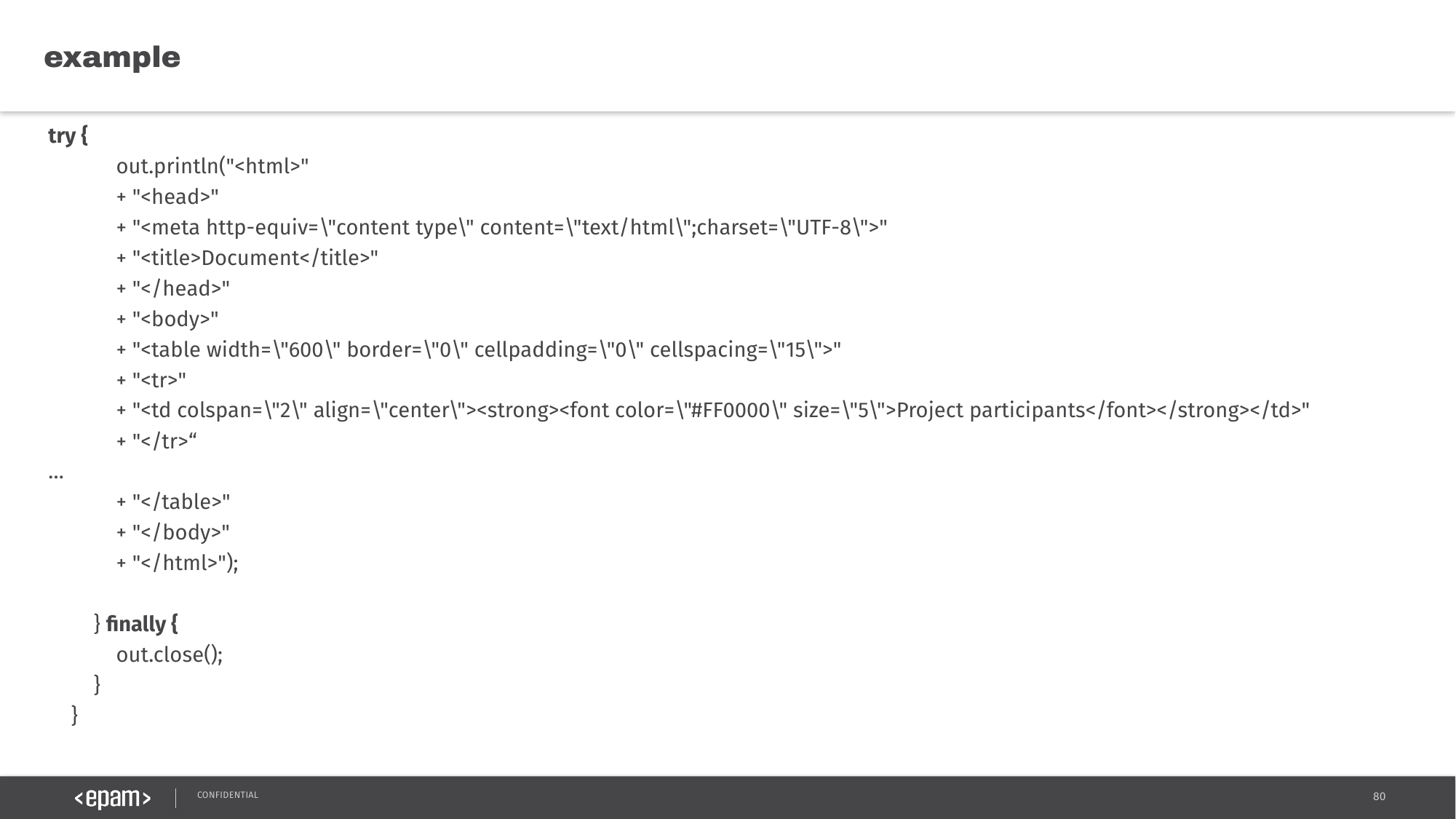

example
try {
            out.println("<html>"
            + "<head>"
            + "<meta http-equiv=\"content type\" content=\"text/html\";charset=\"UTF-8\">"
            + "<title>Document</title>"
            + "</head>"
            + "<body>"
            + "<table width=\"600\" border=\"0\" cellpadding=\"0\" cellspacing=\"15\">"
            + "<tr>"
            + "<td colspan=\"2\" align=\"center\"><strong><font color=\"#FF0000\" size=\"5\">Project participants</font></strong></td>"
            + "</tr>“
…
            + "</table>"
            + "</body>"
            + "</html>");

        } finally {
            out.close();
        }
    }